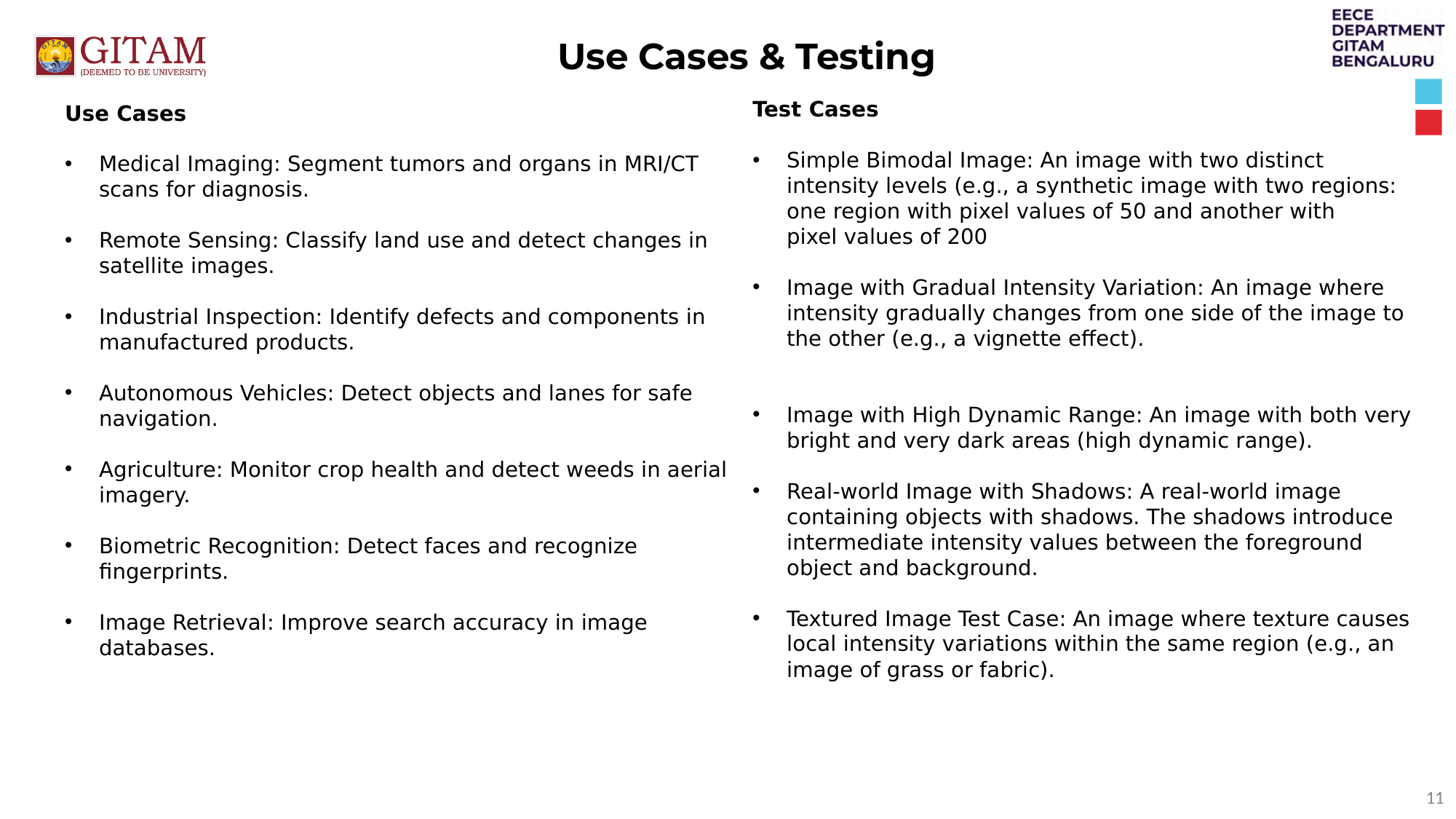

Use Cases & Testing
Test Cases

Simple Bimodal Image: An image with two distinct intensity levels (e.g., a synthetic image with two regions: one region with pixel values of 50 and another with pixel values of 200

Image with Gradual Intensity Variation: An image where intensity gradually changes from one side of the image to the other (e.g., a vignette effect).

Image with High Dynamic Range: An image with both very bright and very dark areas (high dynamic range).

Real-world Image with Shadows: A real-world image containing objects with shadows. The shadows introduce intermediate intensity values between the foreground object and background.

Textured Image Test Case: An image where texture causes local intensity variations within the same region (e.g., an image of grass or fabric).
Use Cases

Medical Imaging: Segment tumors and organs in MRI/CT scans for diagnosis.

Remote Sensing: Classify land use and detect changes in satellite images.

Industrial Inspection: Identify defects and components in manufactured products.

Autonomous Vehicles: Detect objects and lanes for safe navigation.

Agriculture: Monitor crop health and detect weeds in aerial imagery.

Biometric Recognition: Detect faces and recognize fingerprints.

Image Retrieval: Improve search accuracy in image databases.

11